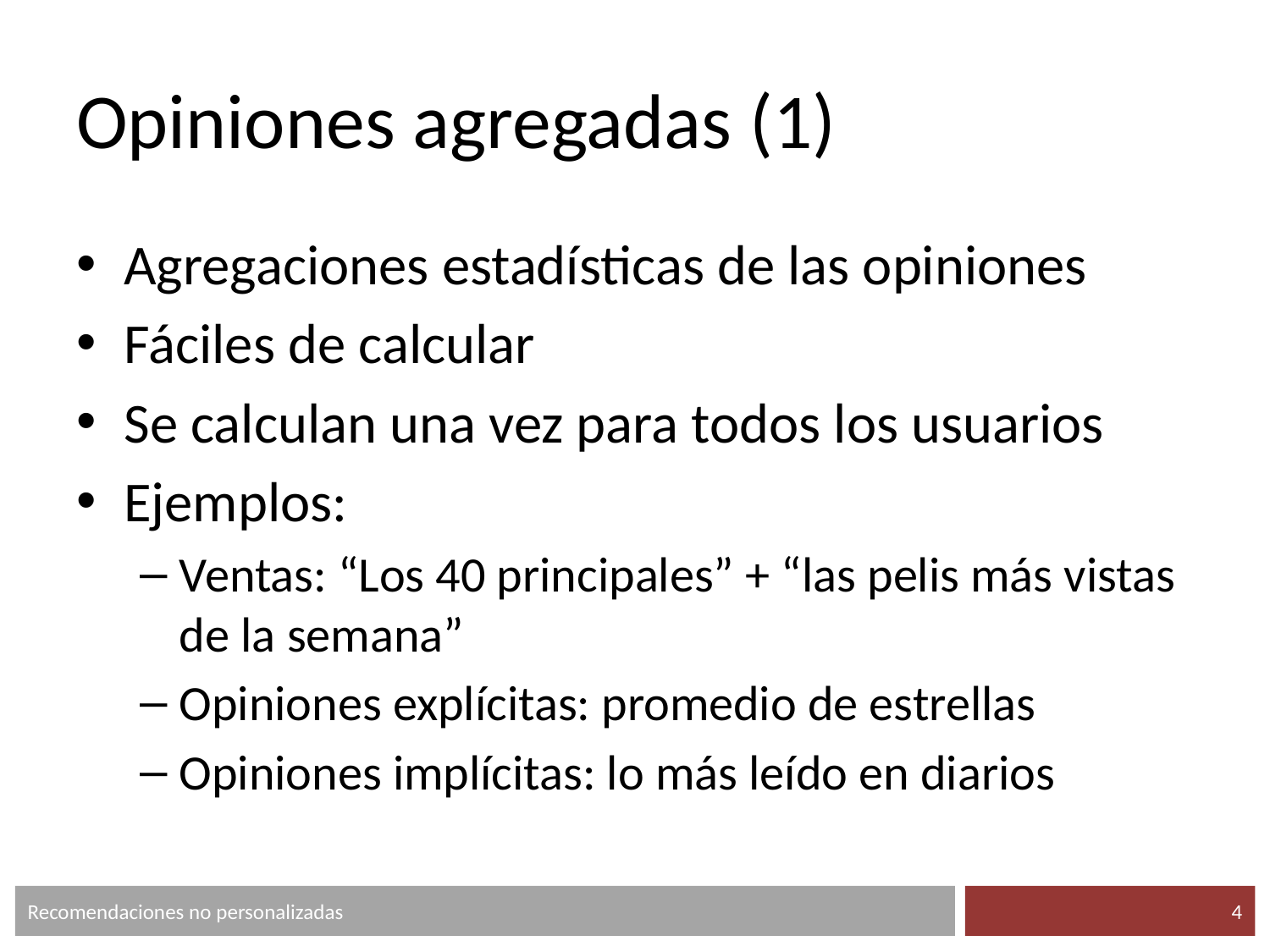

# Opiniones agregadas (1)
Agregaciones estadísticas de las opiniones
Fáciles de calcular
Se calculan una vez para todos los usuarios
Ejemplos:
Ventas: “Los 40 principales” + “las pelis más vistas de la semana”
Opiniones explícitas: promedio de estrellas
Opiniones implícitas: lo más leído en diarios
Recomendaciones no personalizadas
4